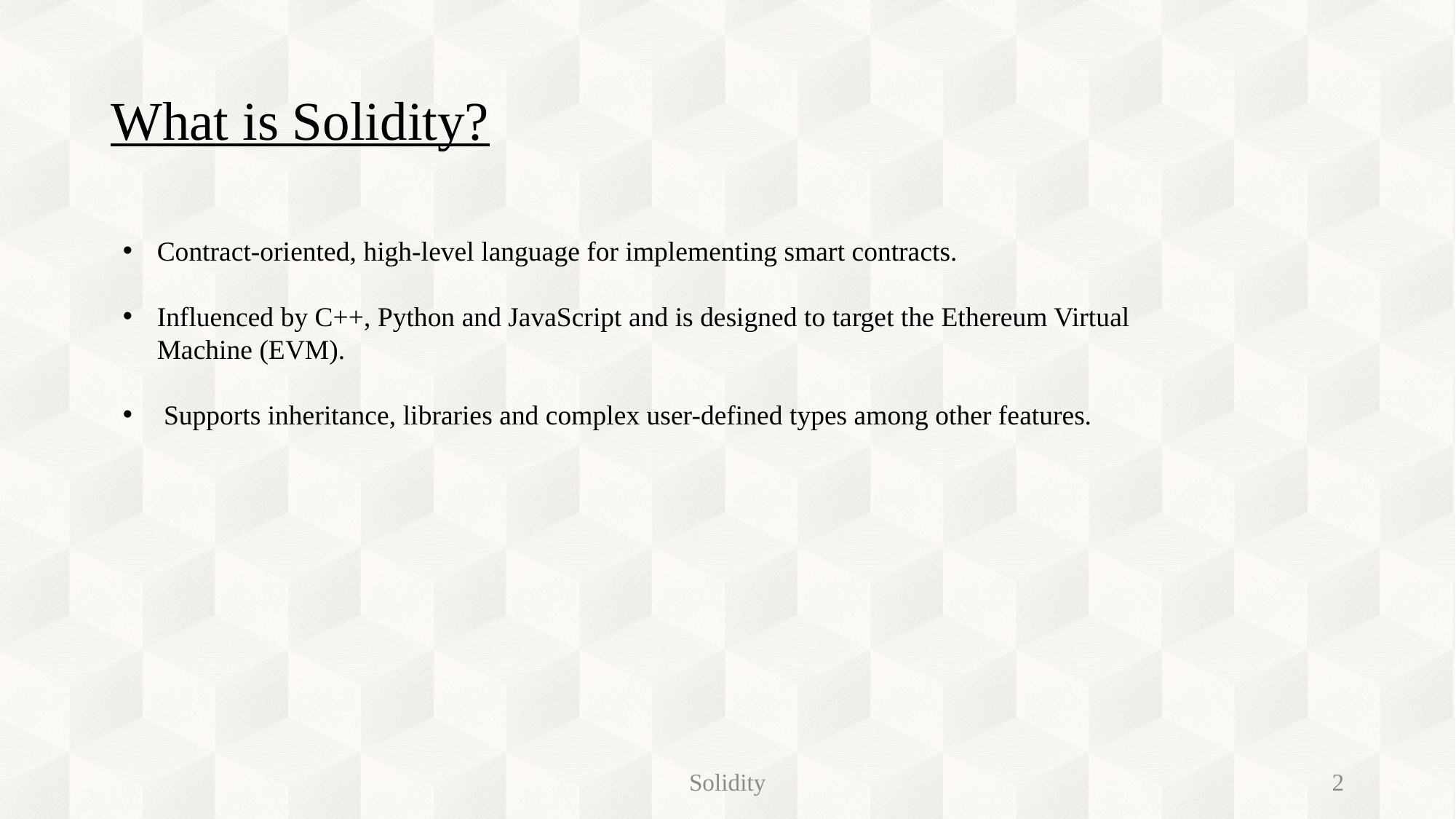

# What is Solidity?
Contract-oriented, high-level language for implementing smart contracts.

Influenced by C++, Python and JavaScript and is designed to target the Ethereum Virtual Machine (EVM).

Supports inheritance, libraries and complex user-defined types among other features.

Solidity
2